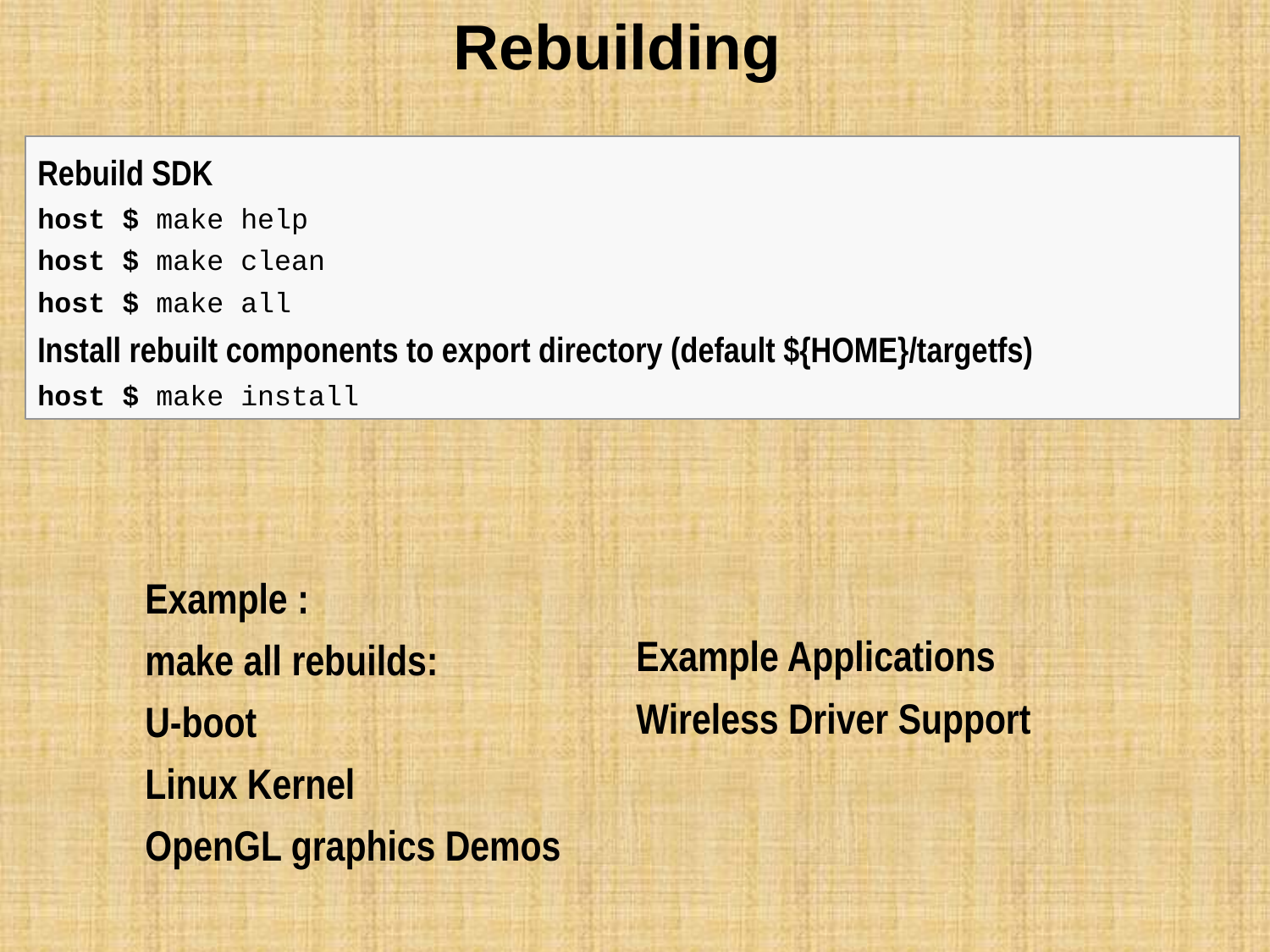

# Rebuilding
Rebuild SDK
host $ make help
host $ make clean
host $ make all
Install rebuilt components to export directory (default ${HOME}/targetfs)
host $ make install
Example :
make all rebuilds:
U-boot
Linux Kernel
OpenGL graphics Demos
Example Applications
Wireless Driver Support